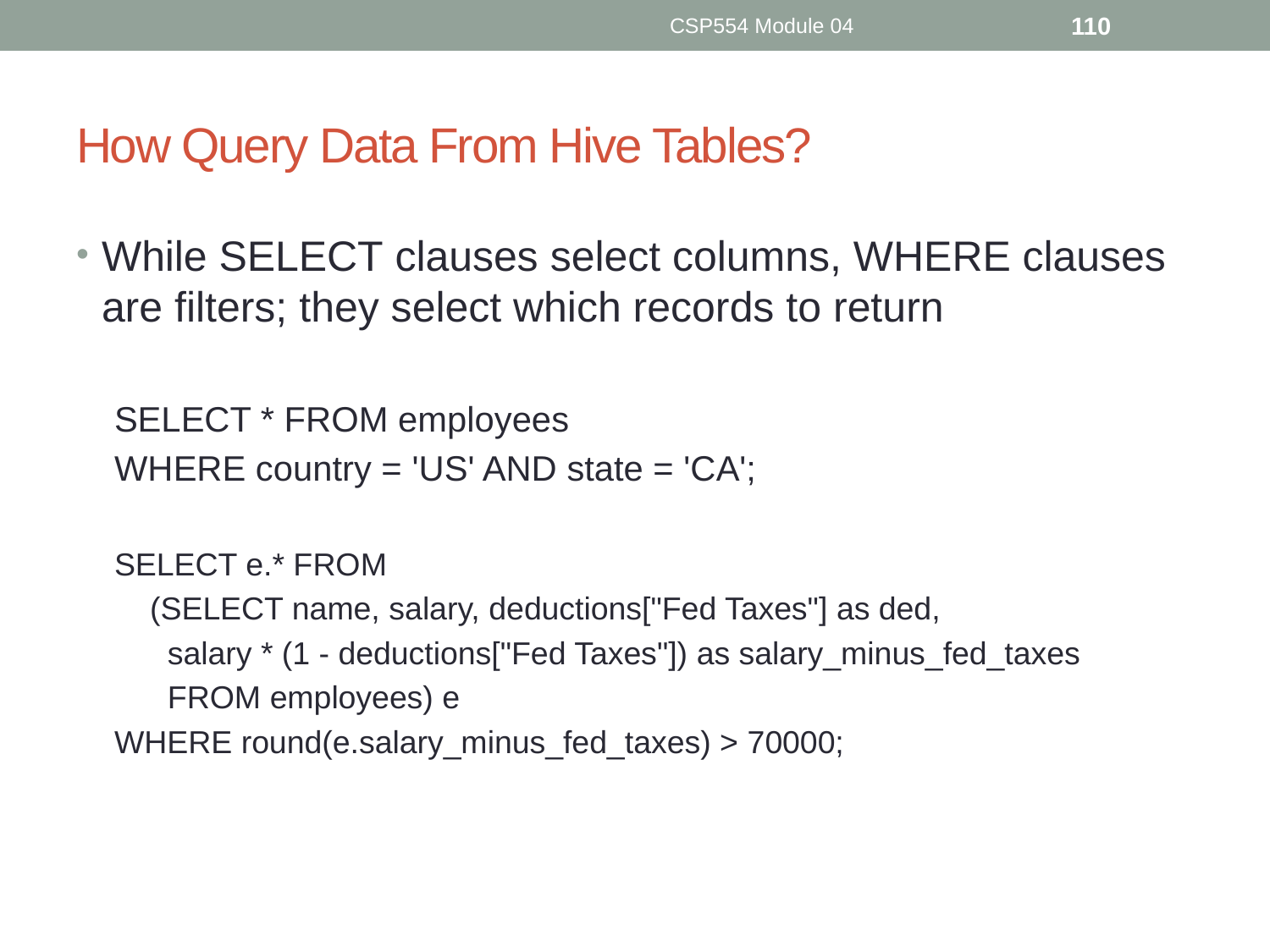

CSP554 Module 04
110
# How Query Data From Hive Tables?
While SELECT clauses select columns, WHERE clauses are filters; they select which records to return

SELECT * FROM employees
WHERE country = 'US' AND state = 'CA';

SELECT e.* FROM
    (SELECT name, salary, deductions["Fed Taxes"] as ded,
      salary * (1 - deductions["Fed Taxes"]) as salary_minus_fed_taxes
      FROM employees) e
WHERE round(e.salary_minus_fed_taxes) > 70000;